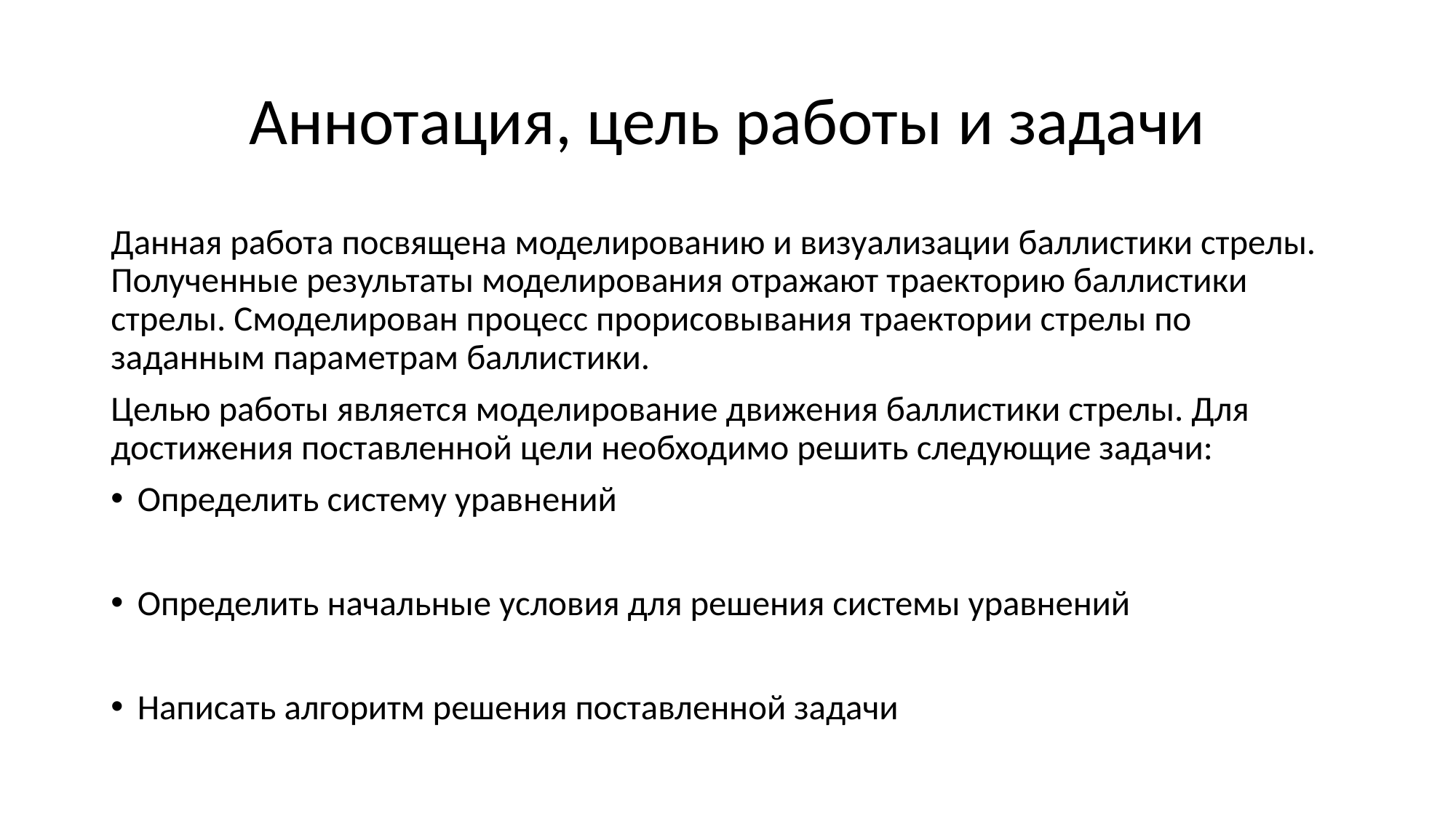

# Аннотация, цель работы и задачи
Данная работа посвящена моделированию и визуализации баллистики стрелы. Полученные результаты моделирования отражают траекторию баллистики стрелы. Смоделирован процесс прорисовывания траектории стрелы по заданным параметрам баллистики.
Целью работы является моделирование движения баллистики стрелы. Для достижения поставленной цели необходимо решить следующие задачи:
Определить систему уравнений

Определить начальные условия для решения системы уравнений

Написать алгоритм решения поставленной задачи